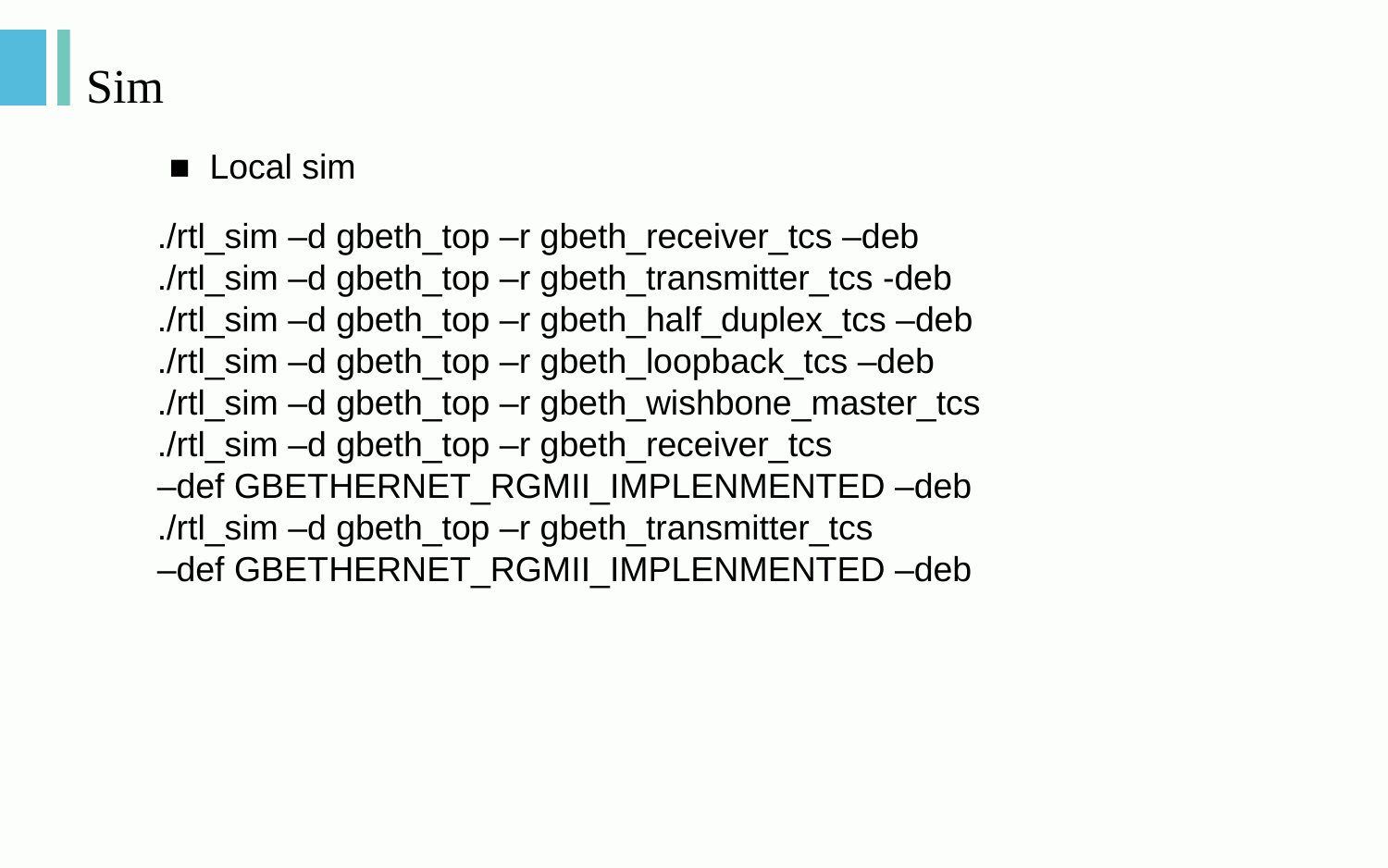

# Sim
■  Local sim
./rtl_sim –d gbeth_top –r gbeth_receiver_tcs –deb
./rtl_sim –d gbeth_top –r gbeth_transmitter_tcs -deb
./rtl_sim –d gbeth_top –r gbeth_half_duplex_tcs –deb
./rtl_sim –d gbeth_top –r gbeth_loopback_tcs –deb
./rtl_sim –d gbeth_top –r gbeth_wishbone_master_tcs
./rtl_sim –d gbeth_top –r gbeth_receiver_tcs
–def GBETHERNET_RGMII_IMPLENMENTED –deb
./rtl_sim –d gbeth_top –r gbeth_transmitter_tcs
–def GBETHERNET_RGMII_IMPLENMENTED –deb